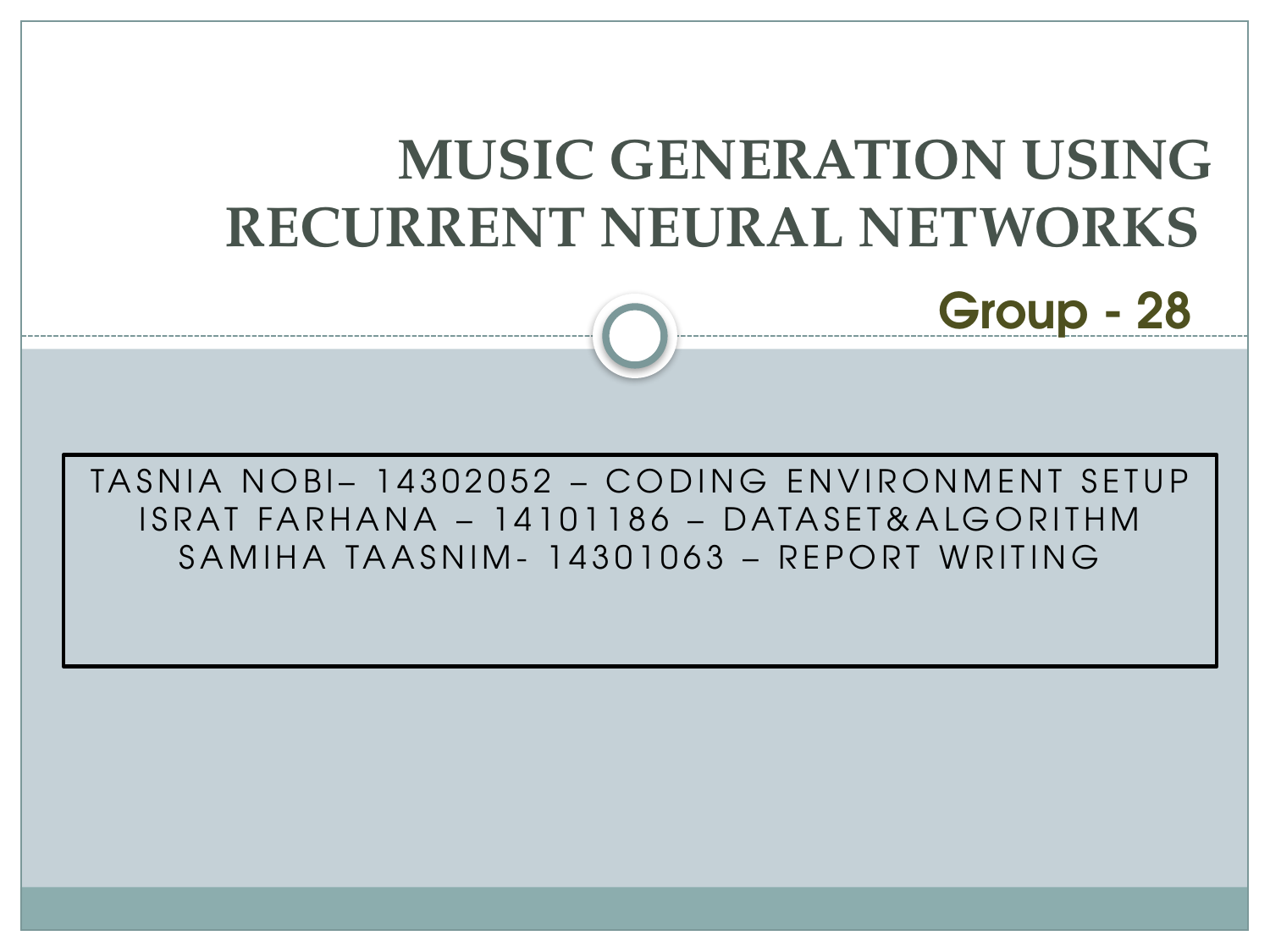

Music Generation using Recurrent neural networks
Group - 28
Tasnia nobi– 14302052 – Coding environment setup
Israt Farhana – 14101186 – dataset&algorithm
Samiha Taasnim- 14301063 – Report Writing